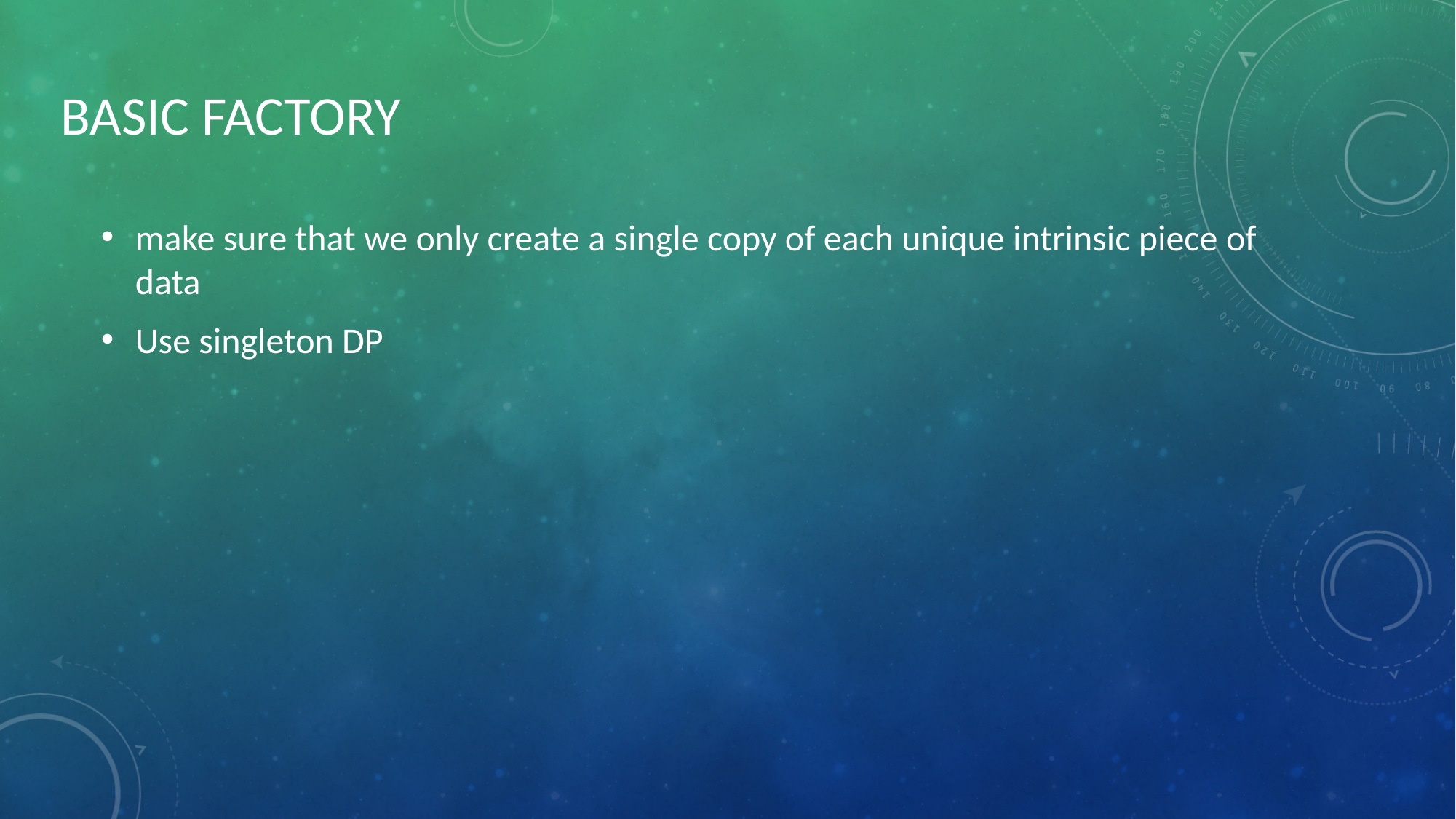

# Basic Factory
make sure that we only create a single copy of each unique intrinsic piece of data
Use singleton DP